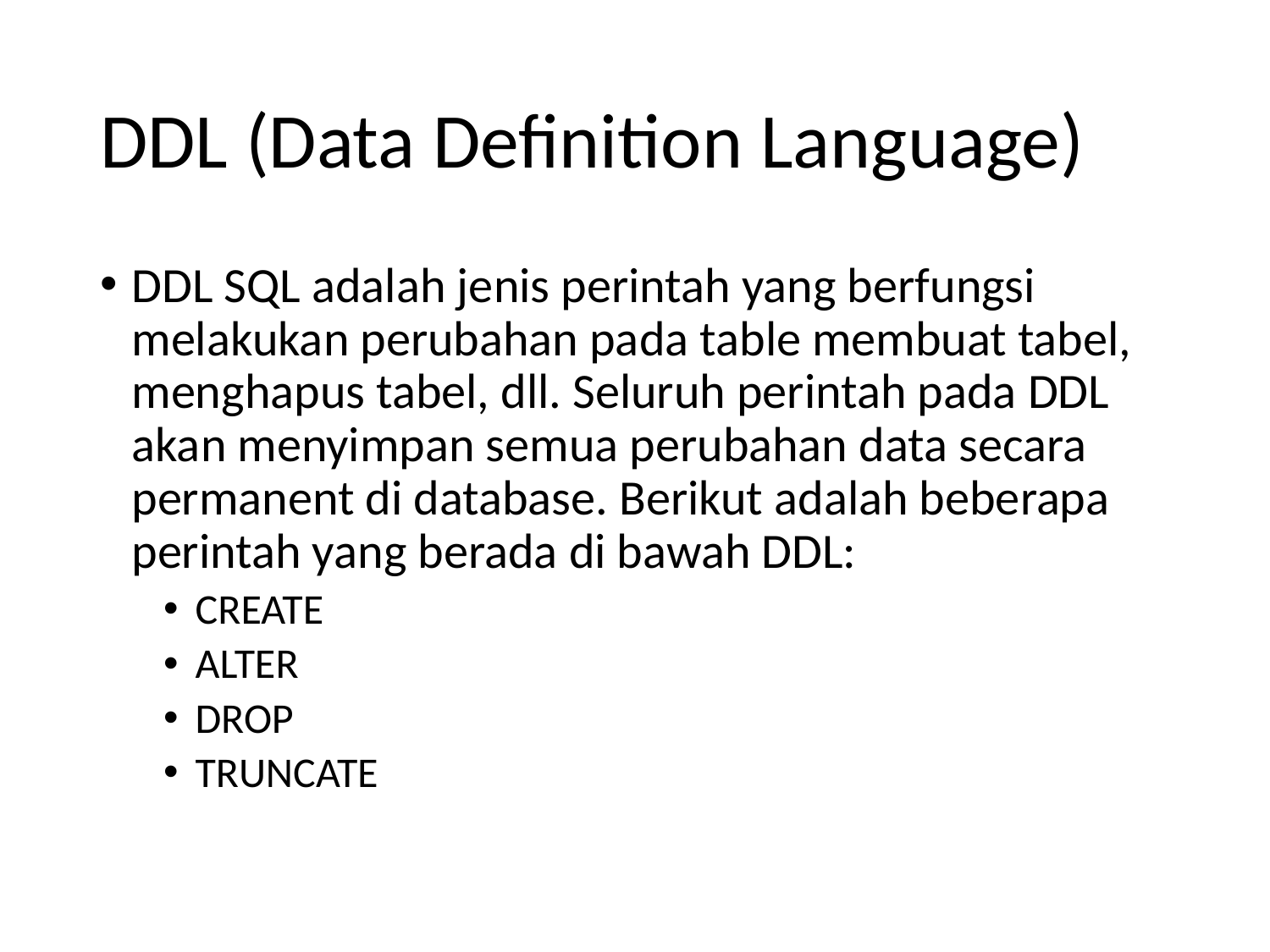

# DDL (Data Definition Language)
DDL SQL adalah jenis perintah yang berfungsi melakukan perubahan pada table membuat tabel, menghapus tabel, dll. Seluruh perintah pada DDL akan menyimpan semua perubahan data secara permanent di database. Berikut adalah beberapa perintah yang berada di bawah DDL:
CREATE
ALTER
DROP
TRUNCATE